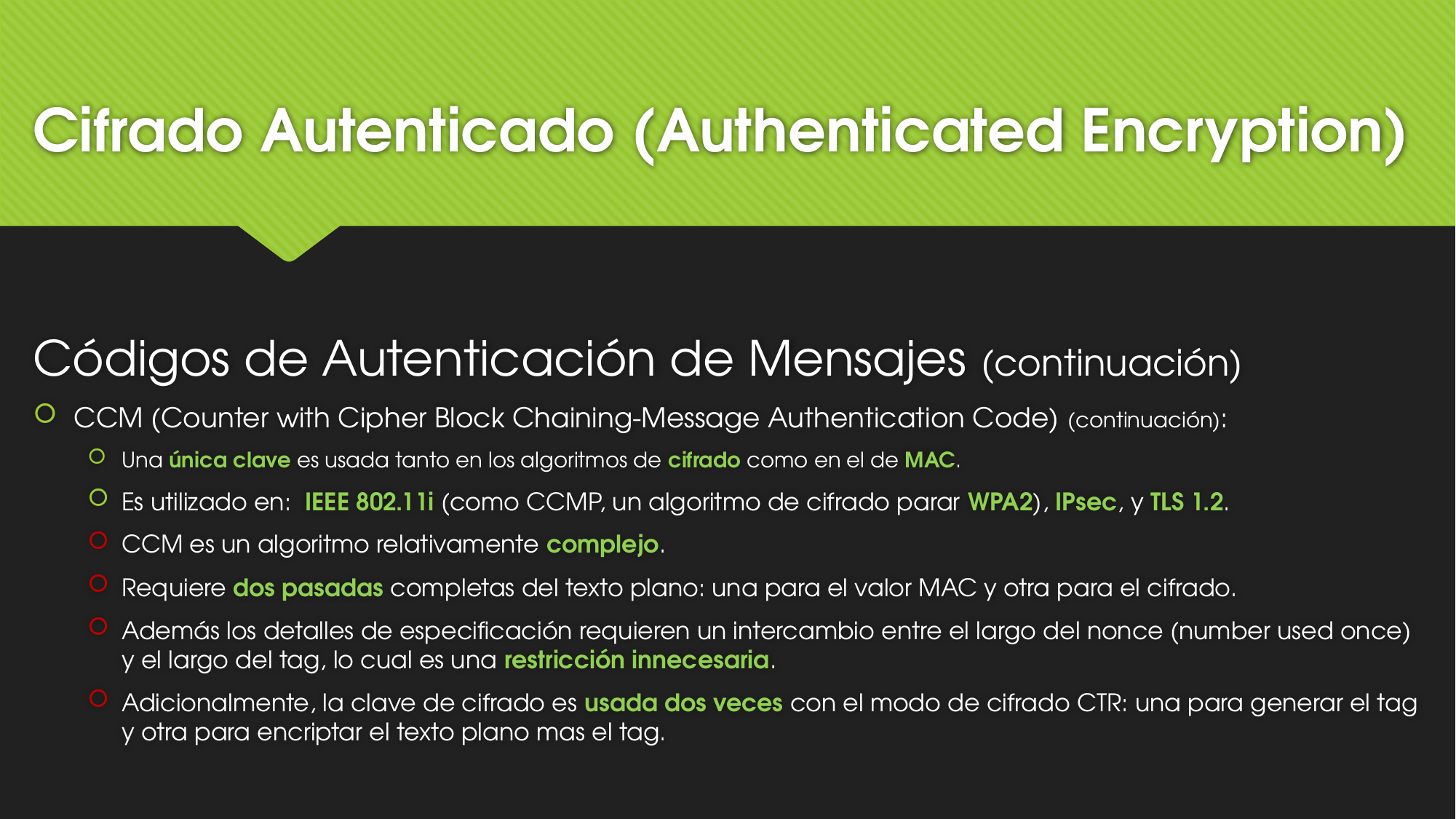

# Cifrado Autenticado (Authenticated Encryption)
Códigos de Autenticación de Mensajes (continuación)
CCM (Counter with Cipher Block Chaining-Message Authentication Code) (continuación):
Una única clave es usada tanto en los algoritmos de cifrado como en el de MAC.
Es utilizado en:  IEEE 802.11i (como CCMP, un algoritmo de cifrado parar WPA2), IPsec, y TLS 1.2.
CCM es un algoritmo relativamente complejo.
Requiere dos pasadas completas del texto plano: una para el valor MAC y otra para el cifrado.
Además los detalles de especificación requieren un intercambio entre el largo del nonce (number used once) y el largo del tag, lo cual es una restricción innecesaria.
Adicionalmente, la clave de cifrado es usada dos veces con el modo de cifrado CTR: una para generar el tag y otra para encriptar el texto plano mas el tag.